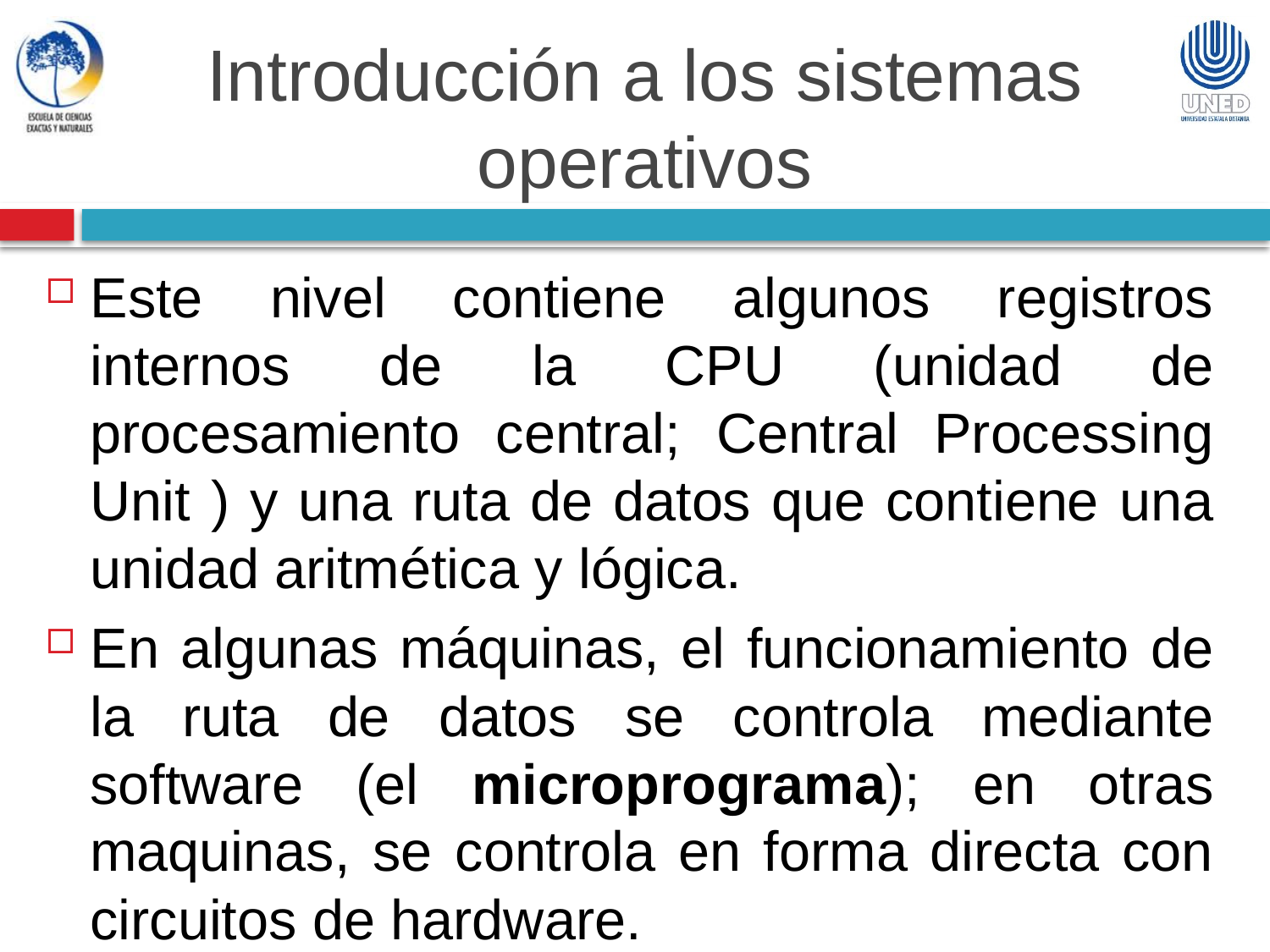

Introducción a los sistemas operativos
Este nivel contiene algunos registros internos de la CPU (unidad de procesamiento central; Central Processing Unit ) y una ruta de datos que contiene una unidad aritmética y lógica.
En algunas máquinas, el funcionamiento de la ruta de datos se controla mediante software (el microprograma); en otras maquinas, se controla en forma directa con circuitos de hardware.